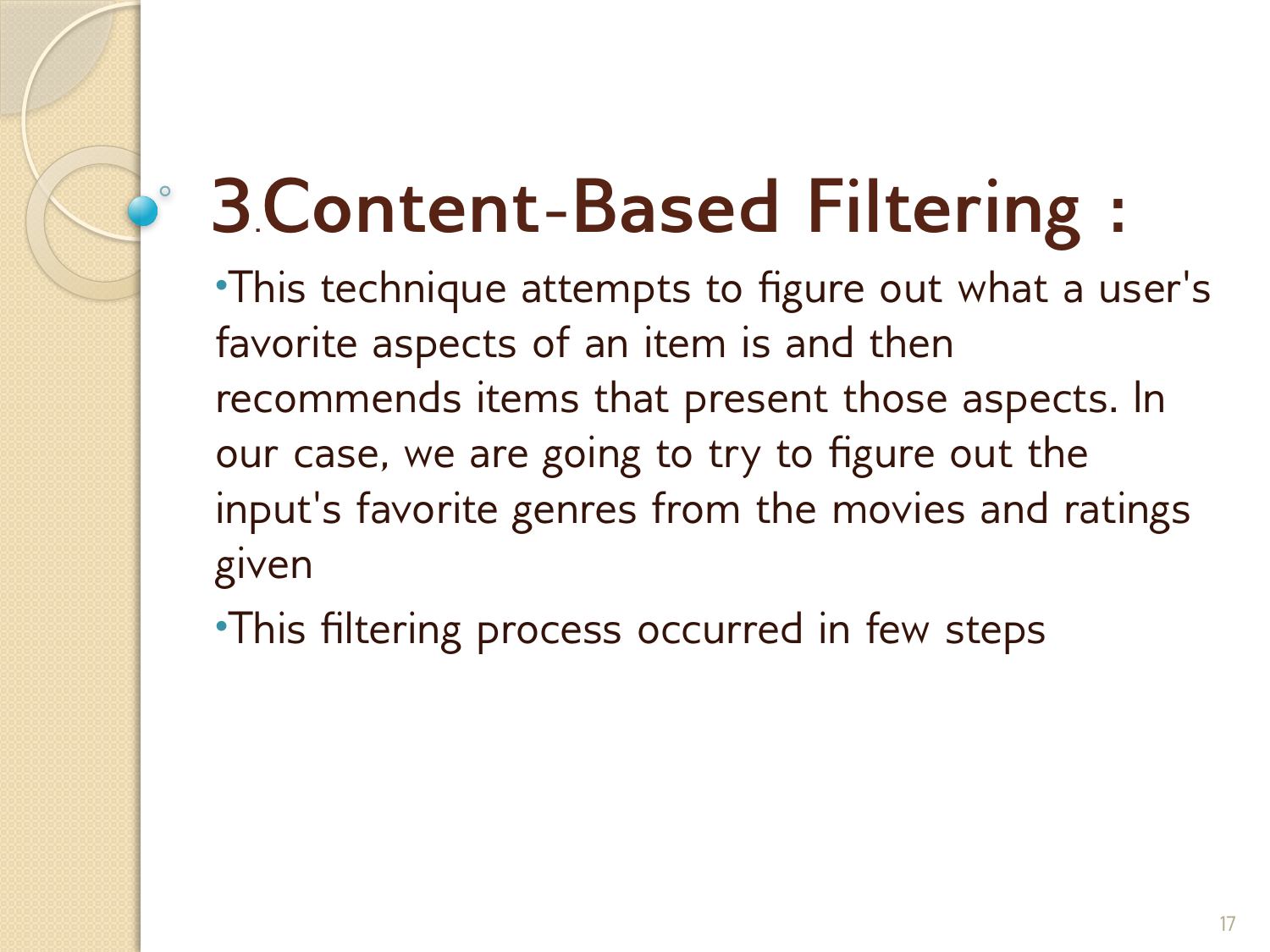

# 3.Content-Based Filtering :
This technique attempts to figure out what a user's favorite aspects of an item is and then recommends items that present those aspects. In our case, we are going to try to figure out the input's favorite genres from the movies and ratings given
This filtering process occurred in few steps

17